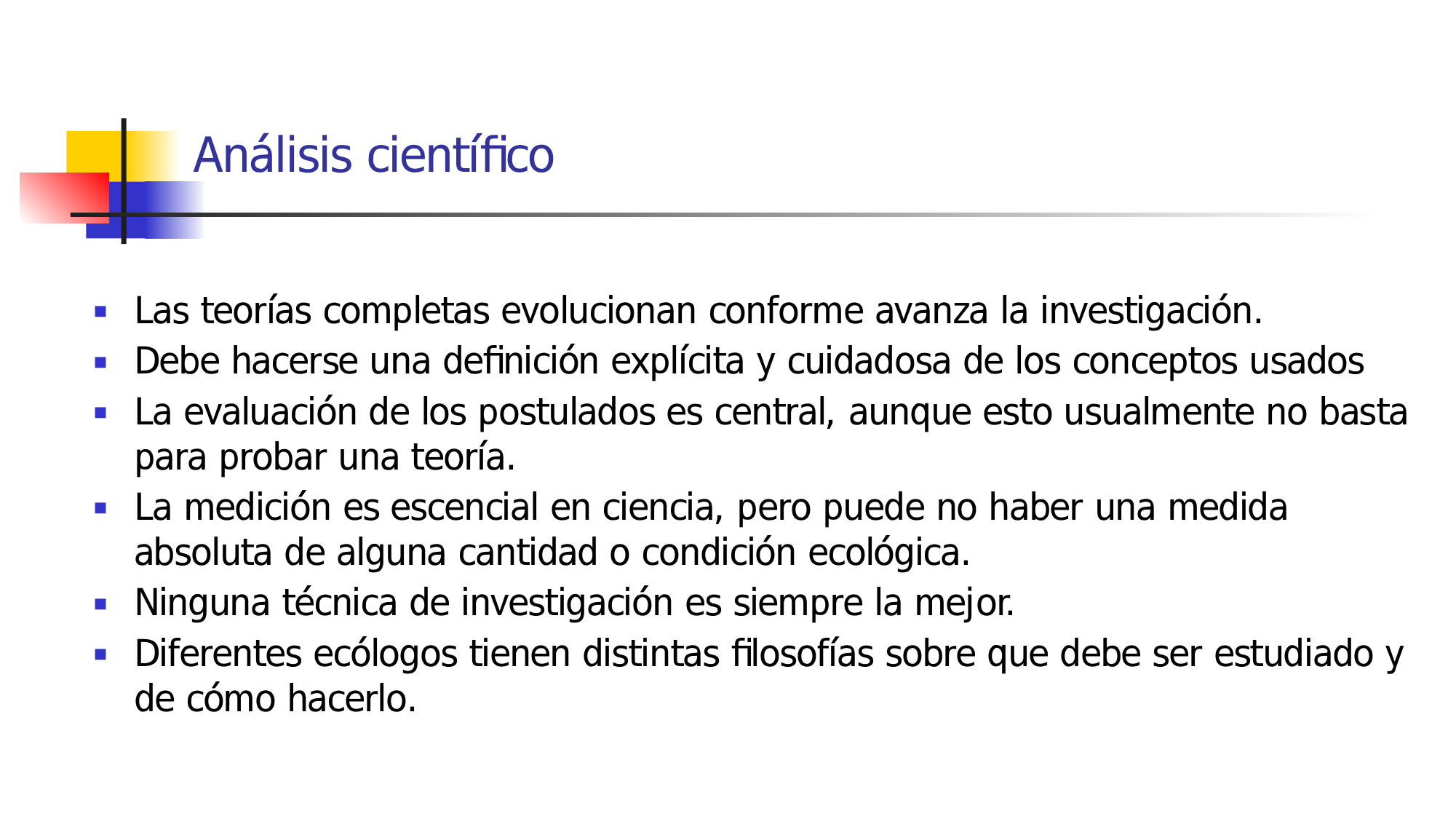

# Análisis científico
Las teorías completas evolucionan conforme avanza la investigación.
Debe hacerse una definición explícita y cuidadosa de los conceptos usados
La evaluación de los postulados es central, aunque esto usualmente no basta para probar una teoría.
La medición es escencial en ciencia, pero puede no haber una medida absoluta de alguna cantidad o condición ecológica.
Ninguna técnica de investigación es siempre la mejor.
Diferentes ecólogos tienen distintas filosofías sobre que debe ser estudiado y de cómo hacerlo.